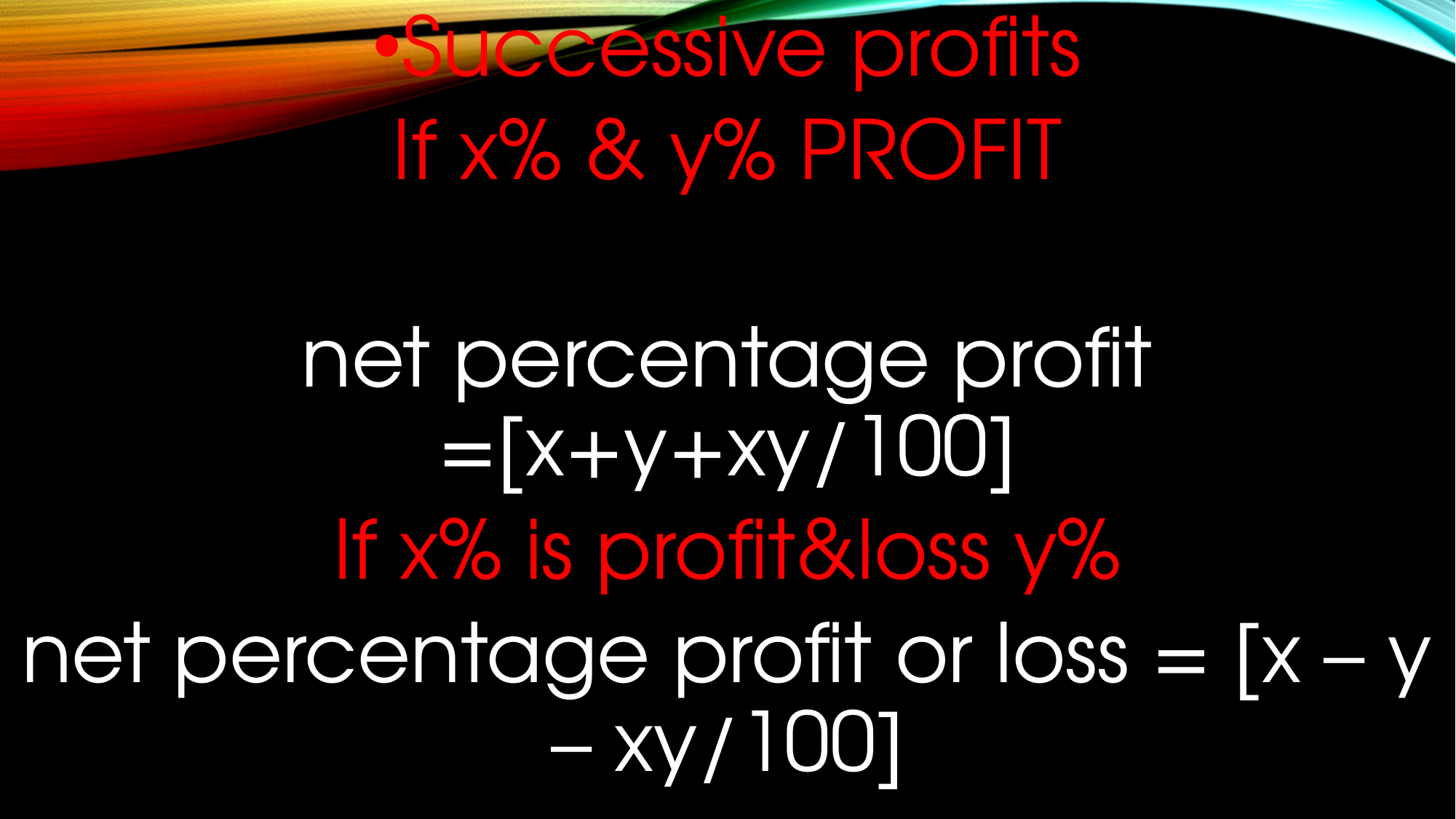

Successive profits
If x% & y% PROFIT

net percentage profit =[x+y+xy/100]
If x% is profit&loss y%
net percentage profit or loss = [x – y – xy/100]